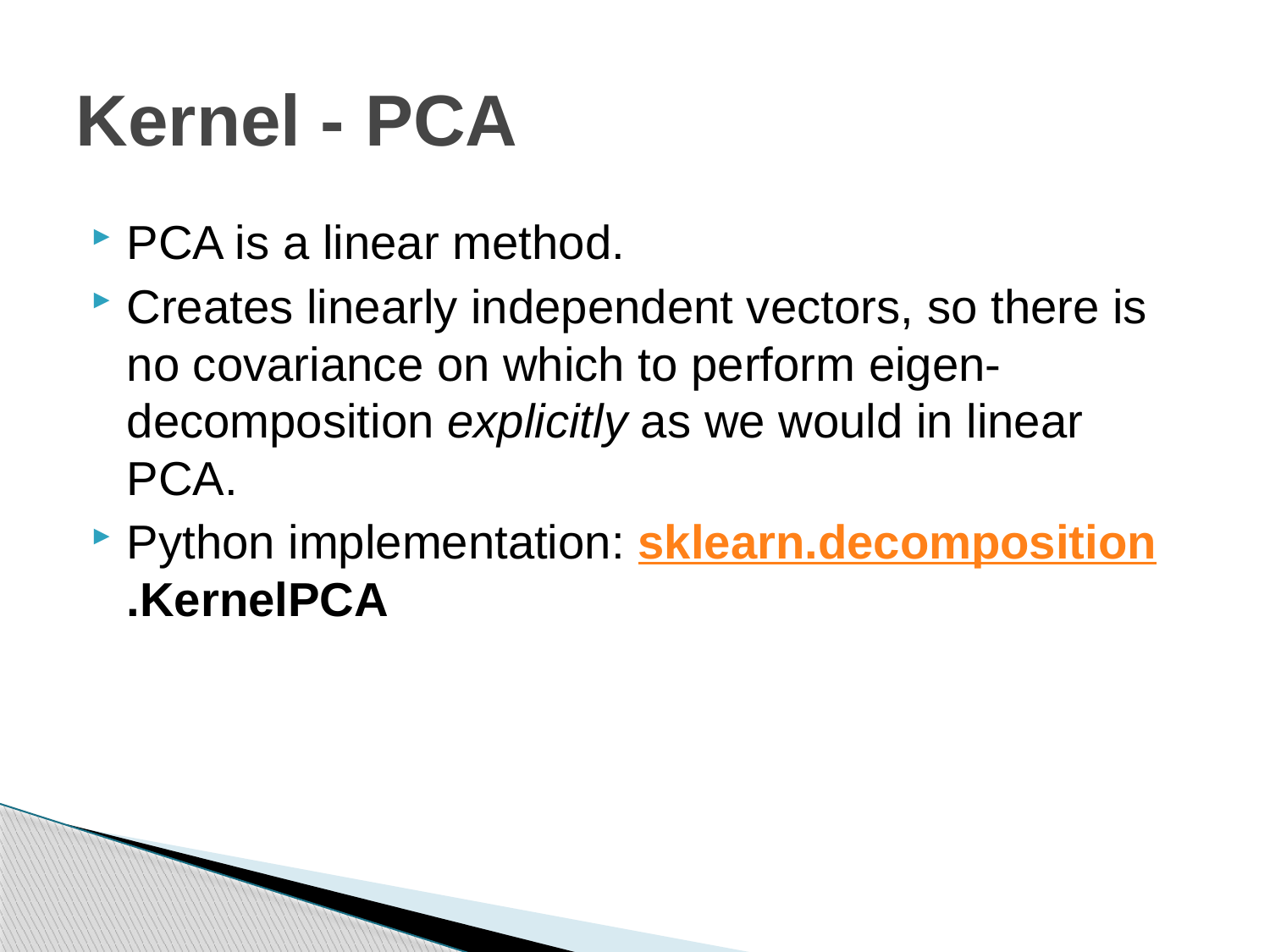

# Kernel - PCA
PCA is a linear method.
Creates linearly independent vectors, so there is no covariance on which to perform eigen-decomposition explicitly as we would in linear PCA.
Python implementation: sklearn.decomposition.KernelPCA